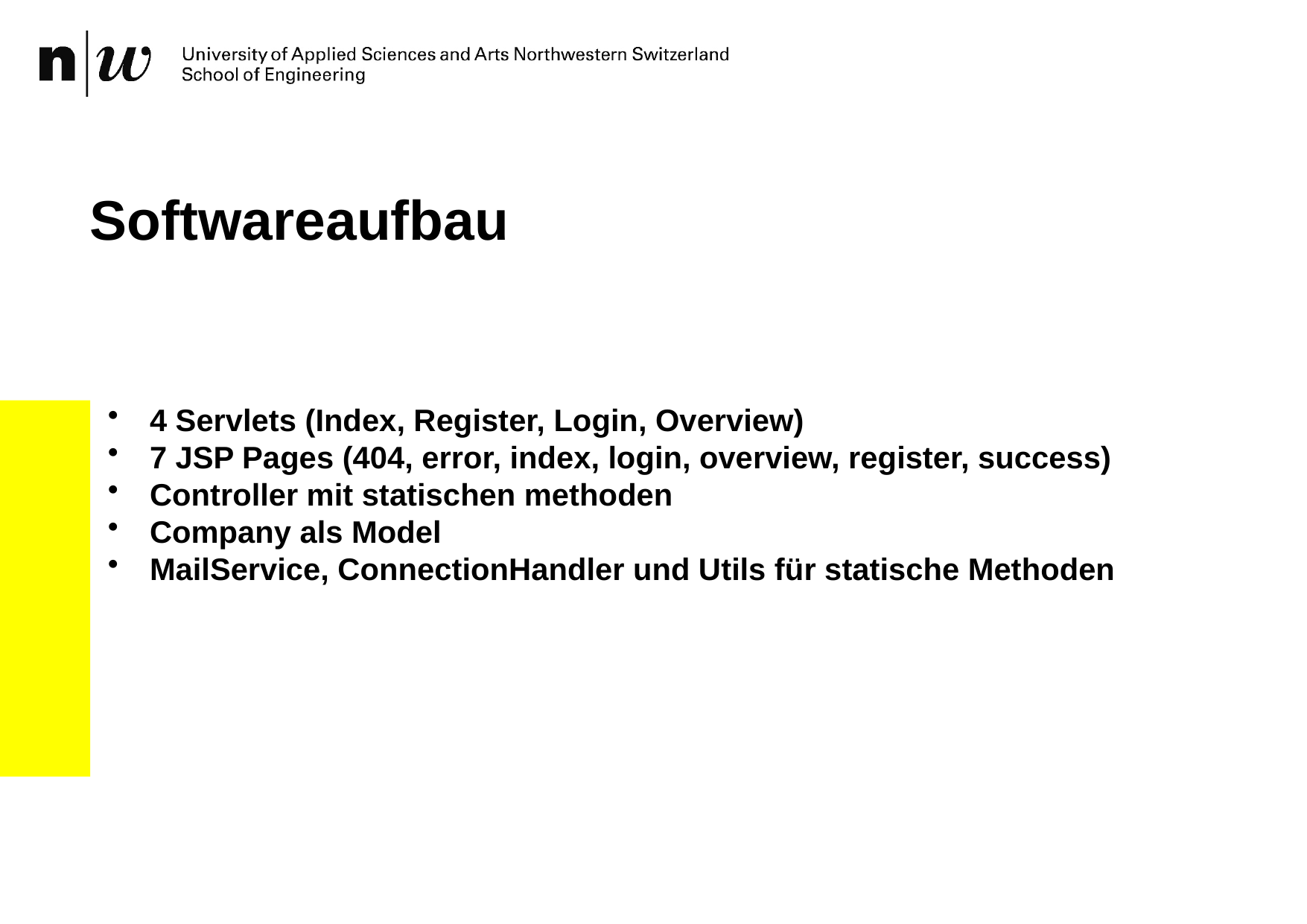

# Softwareaufbau

4 Servlets (Index, Register, Login, Overview)
7 JSP Pages (404, error, index, login, overview, register, success)
Controller mit statischen methoden
Company als Model
MailService, ConnectionHandler und Utils für statische Methoden